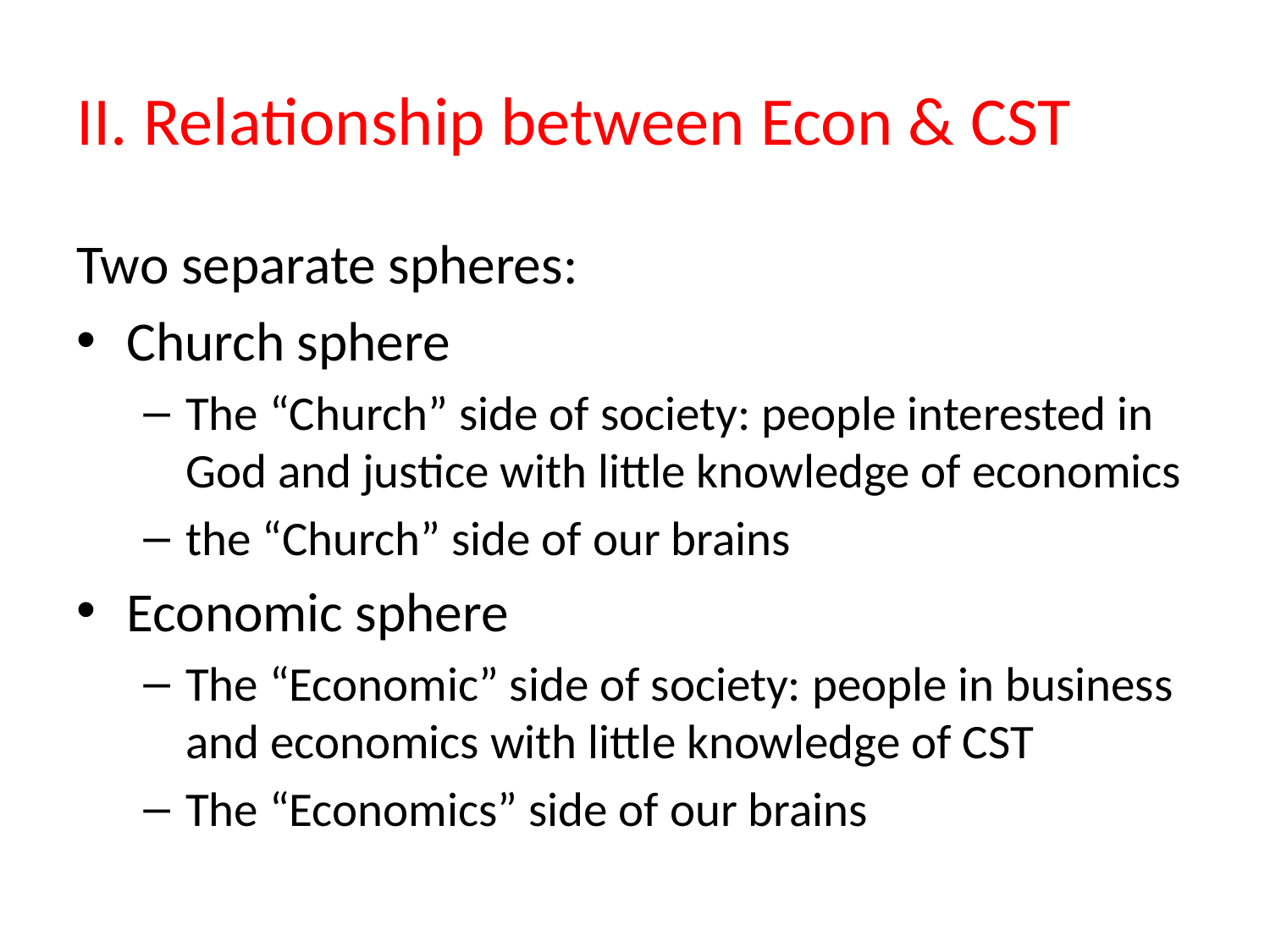

# II. Relationship between Econ & CST
Two separate spheres:
Church sphere
The “Church” side of society: people interested in God and justice with little knowledge of economics
the “Church” side of our brains
Economic sphere
The “Economic” side of society: people in business and economics with little knowledge of CST
The “Economics” side of our brains